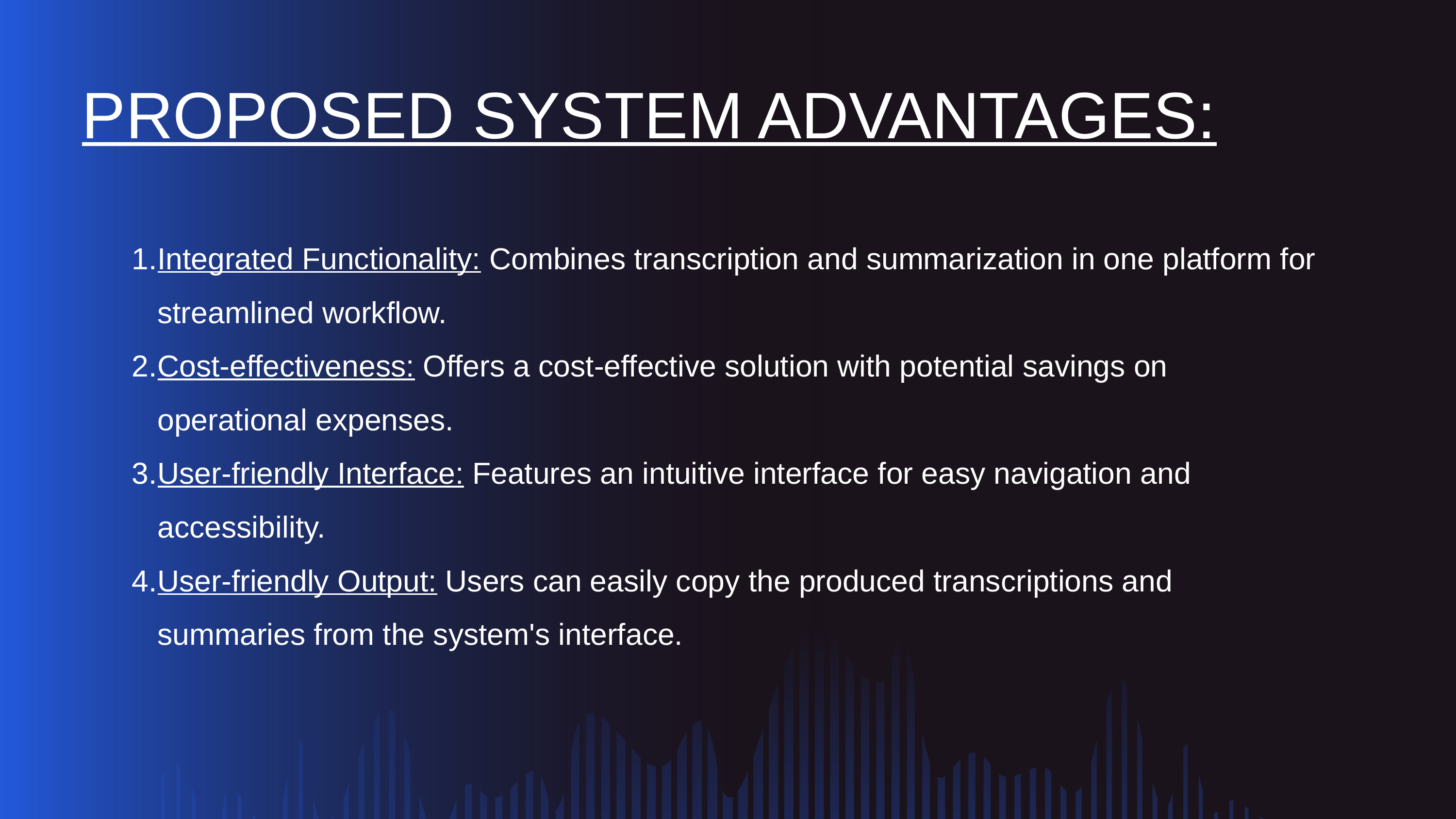

PROPOSED SYSTEM ADVANTAGES:

Integrated Functionality: Combines transcription and summarization in one platform for streamlined workflow.
Cost-effectiveness: Offers a cost-effective solution with potential savings on operational expenses.
User-friendly Interface: Features an intuitive interface for easy navigation and accessibility.
User-friendly Output: Users can easily copy the produced transcriptions and summaries from the system's interface.